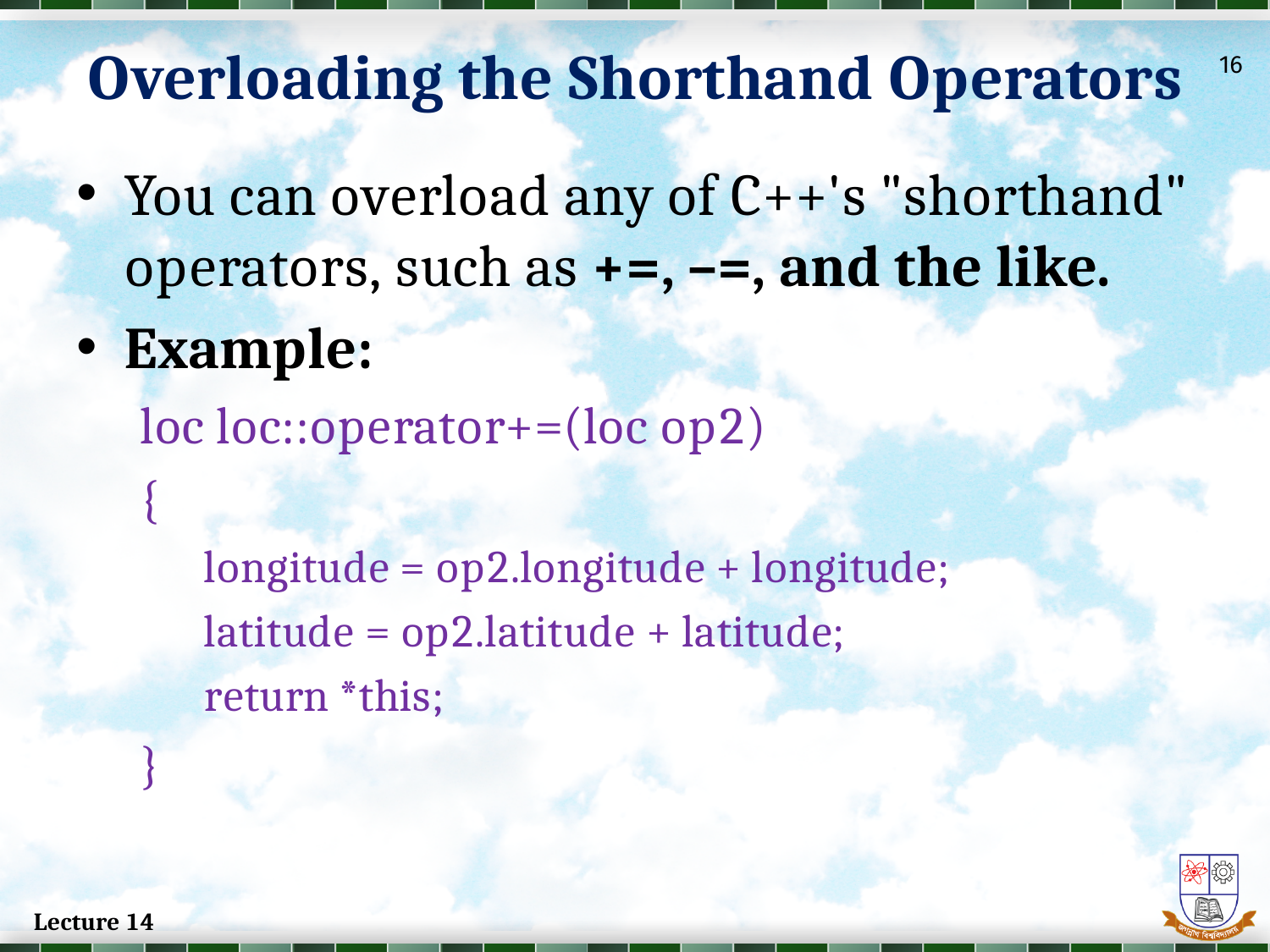

Overloading the Shorthand Operators
16
You can overload any of C++'s "shorthand" operators, such as +=, –=, and the like.
Example:
loc loc::operator+=(loc op2)
{
longitude = op2.longitude + longitude;
latitude = op2.latitude + latitude;
return *this;
}